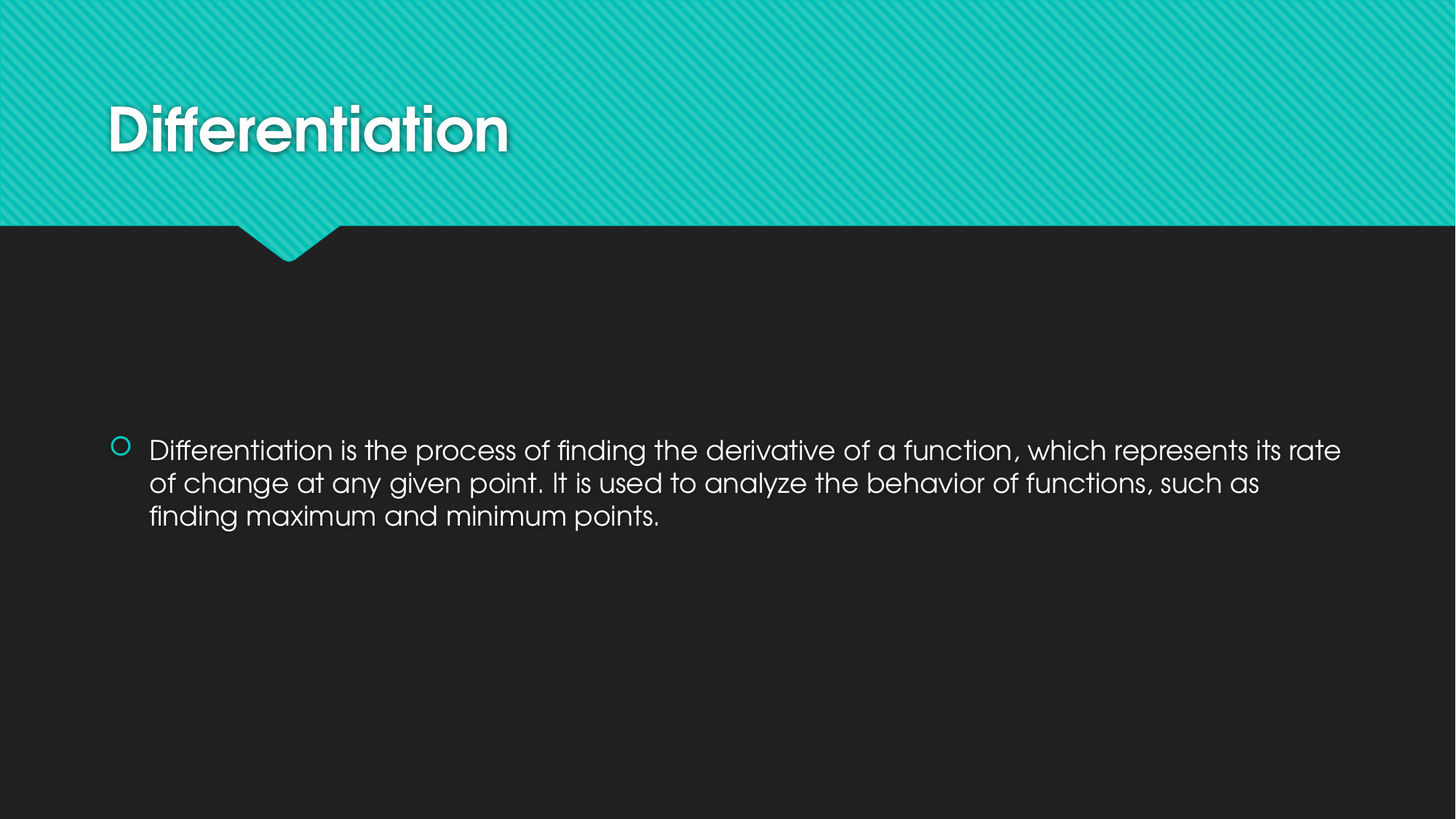

# Differentiation
Differentiation is the process of finding the derivative of a function, which represents its rate of change at any given point. It is used to analyze the behavior of functions, such as finding maximum and minimum points.